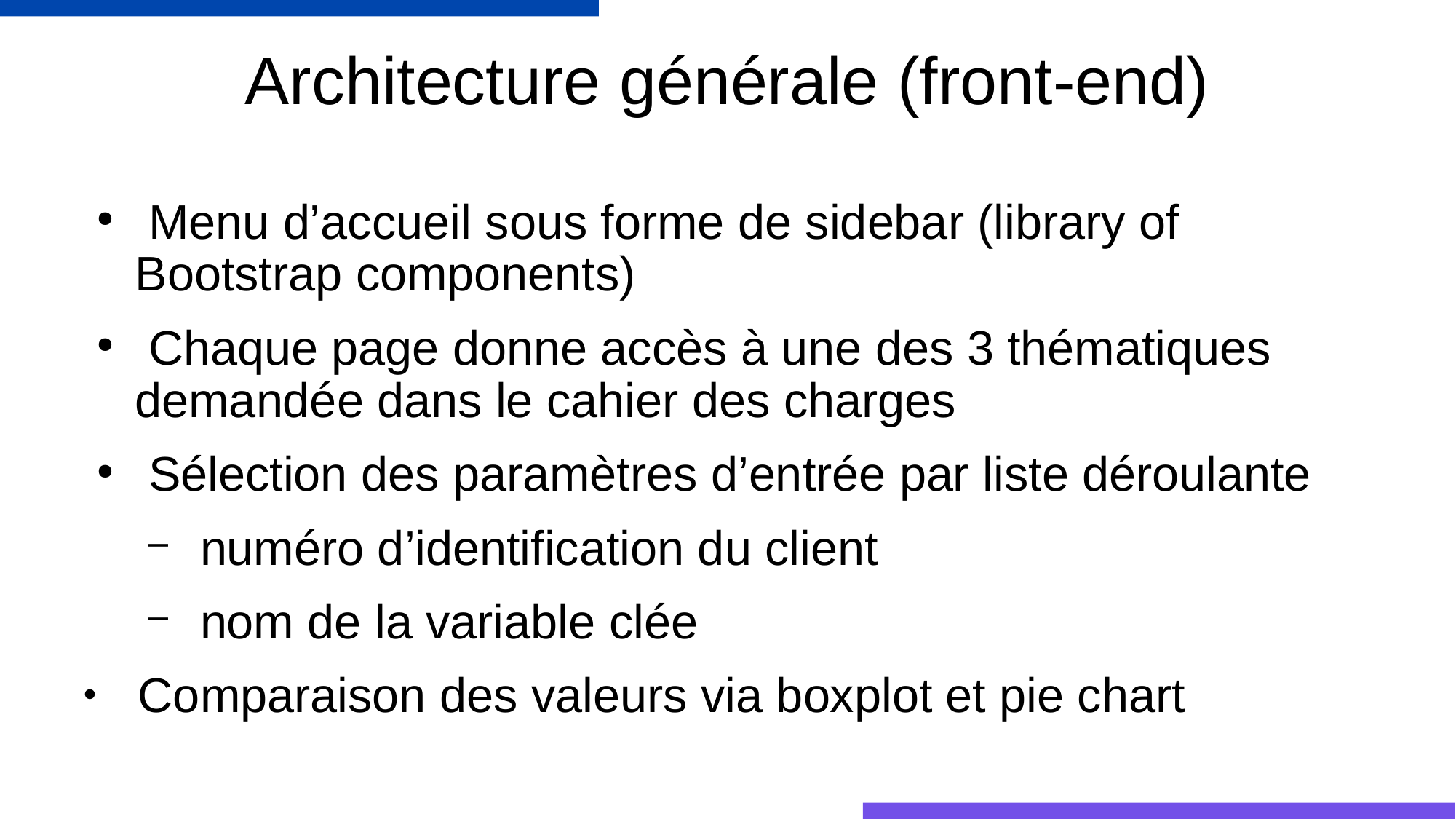

# Architecture générale (front-end)
 Menu d’accueil sous forme de sidebar (library of Bootstrap components)
 Chaque page donne accès à une des 3 thématiques demandée dans le cahier des charges
 Sélection des paramètres d’entrée par liste déroulante
 numéro d’identification du client
 nom de la variable clée
Comparaison des valeurs via boxplot et pie chart